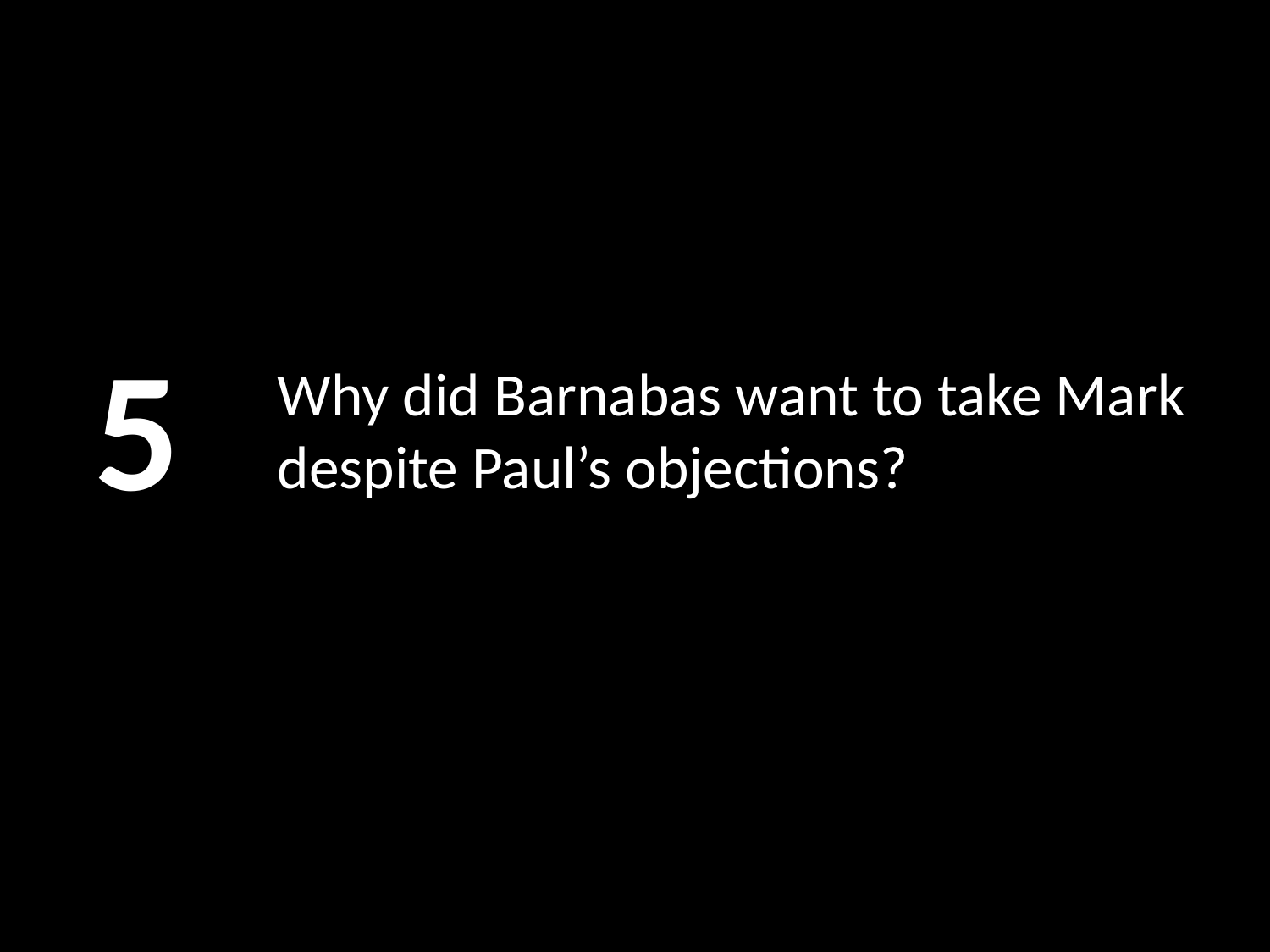

5
# Why did Barnabas want to take Mark despite Paul’s objections?